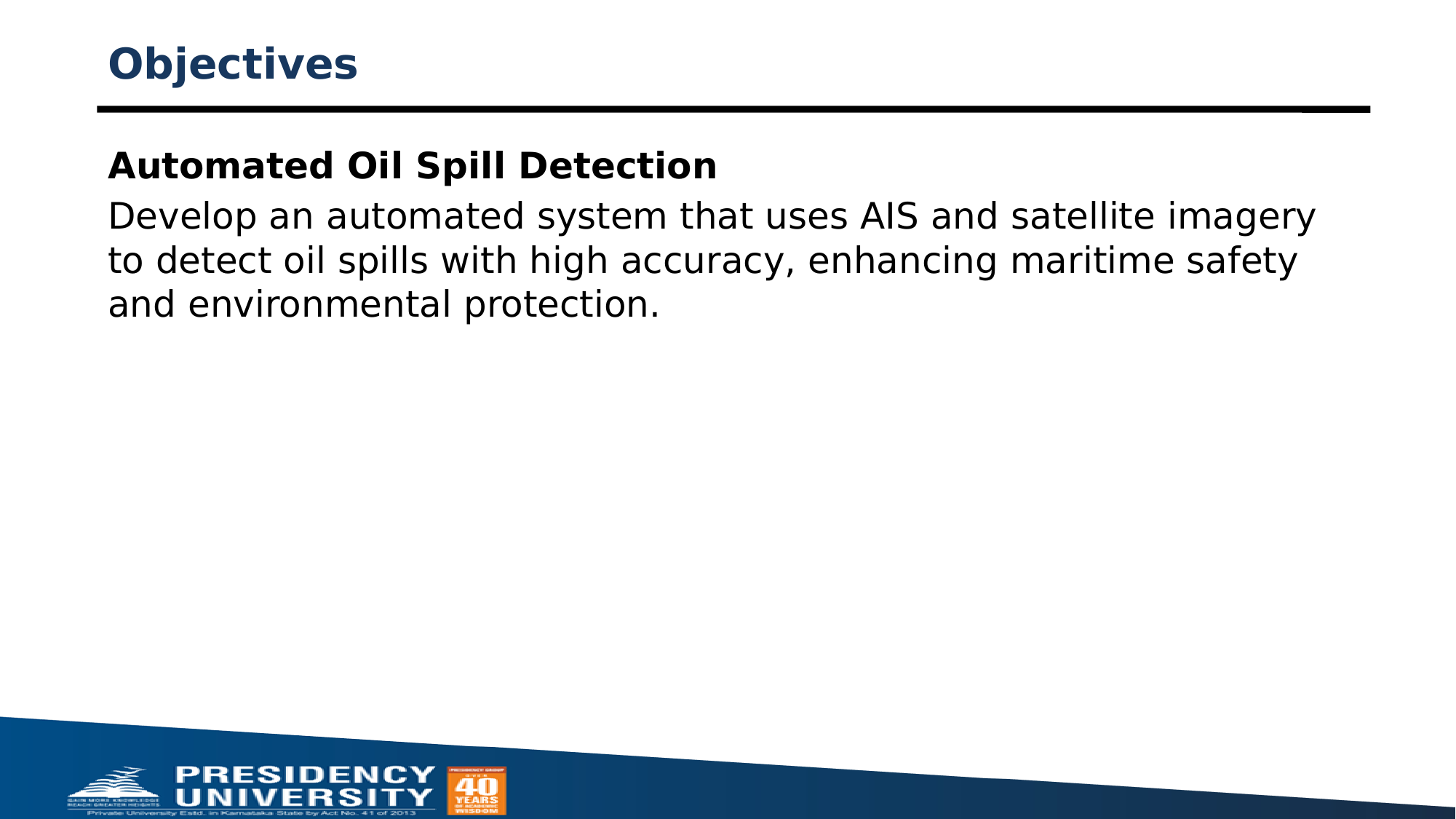

# Objectives
Automated Oil Spill Detection
Develop an automated system that uses AIS and satellite imagery to detect oil spills with high accuracy, enhancing maritime safety and environmental protection.